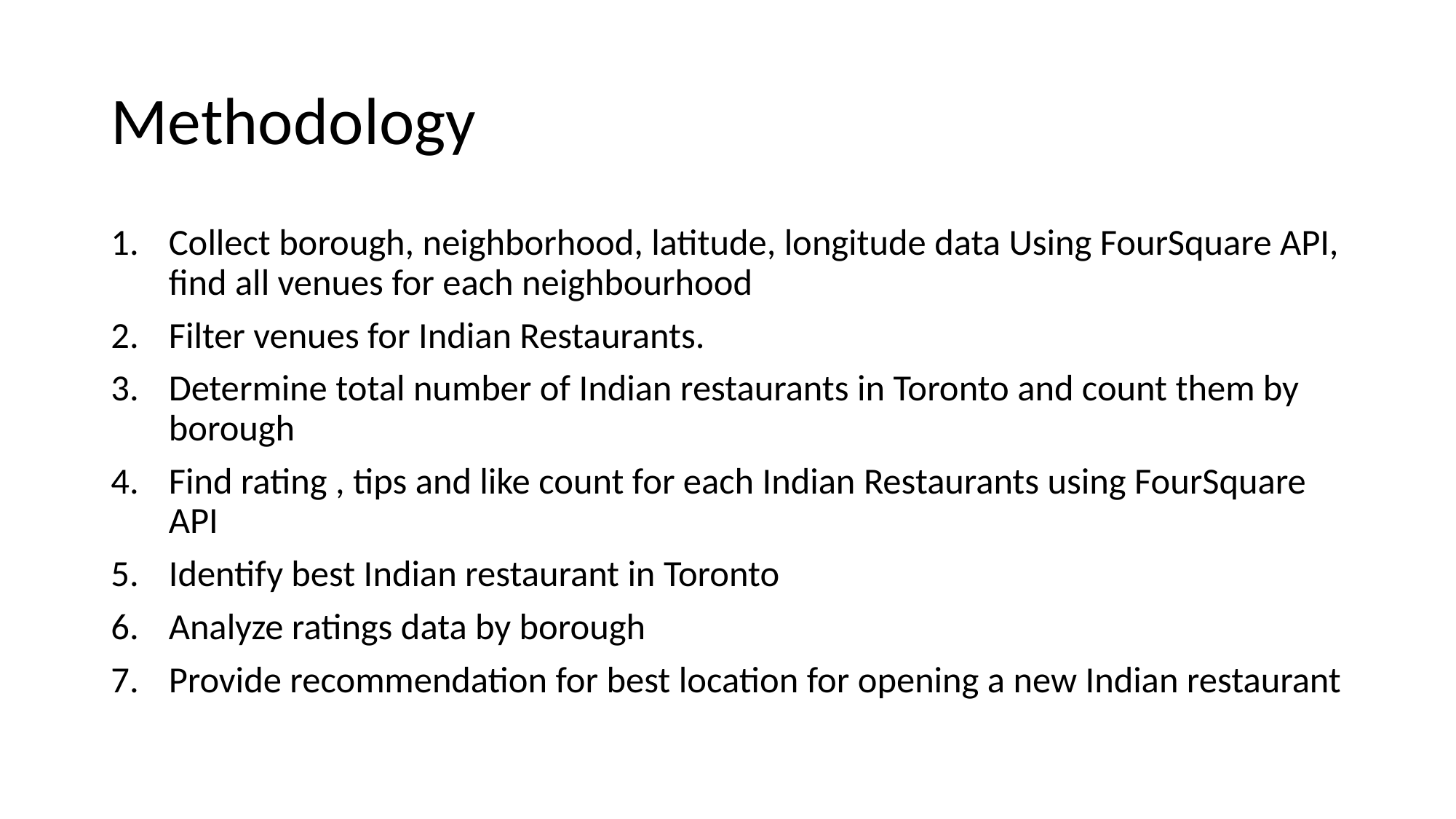

# Methodology
Collect borough, neighborhood, latitude, longitude data Using FourSquare API, find all venues for each neighbourhood
Filter venues for Indian Restaurants.
Determine total number of Indian restaurants in Toronto and count them by borough
Find rating , tips and like count for each Indian Restaurants using FourSquare API
Identify best Indian restaurant in Toronto
Analyze ratings data by borough
Provide recommendation for best location for opening a new Indian restaurant